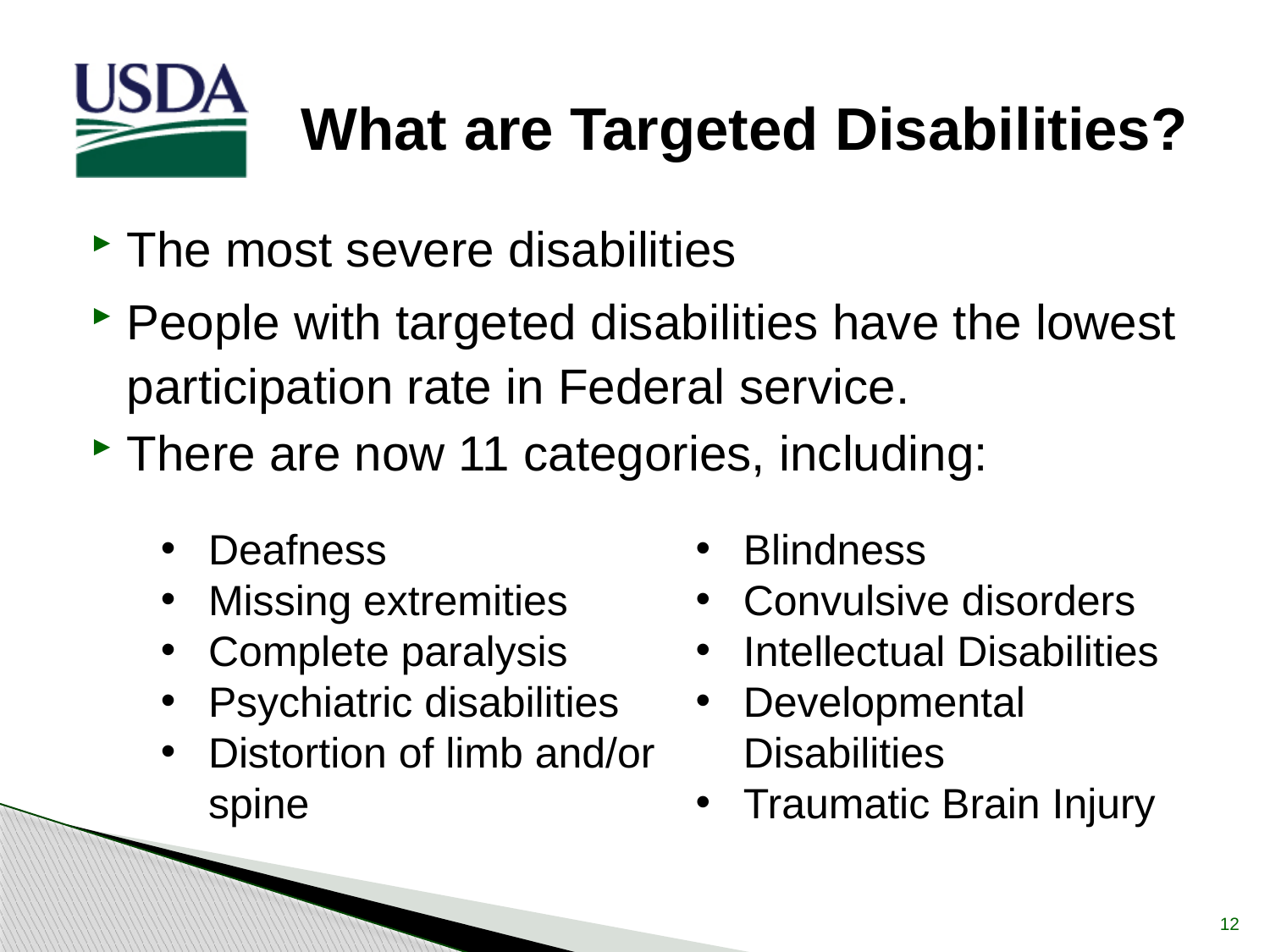

# What are Targeted Disabilities?
The most severe disabilities
People with targeted disabilities have the lowest participation rate in Federal service.
There are now 11 categories, including:
Deafness
Missing extremities
Complete paralysis
Psychiatric disabilities
Distortion of limb and/or spine
Blindness
Convulsive disorders
Intellectual Disabilities
Developmental Disabilities
Traumatic Brain Injury

12